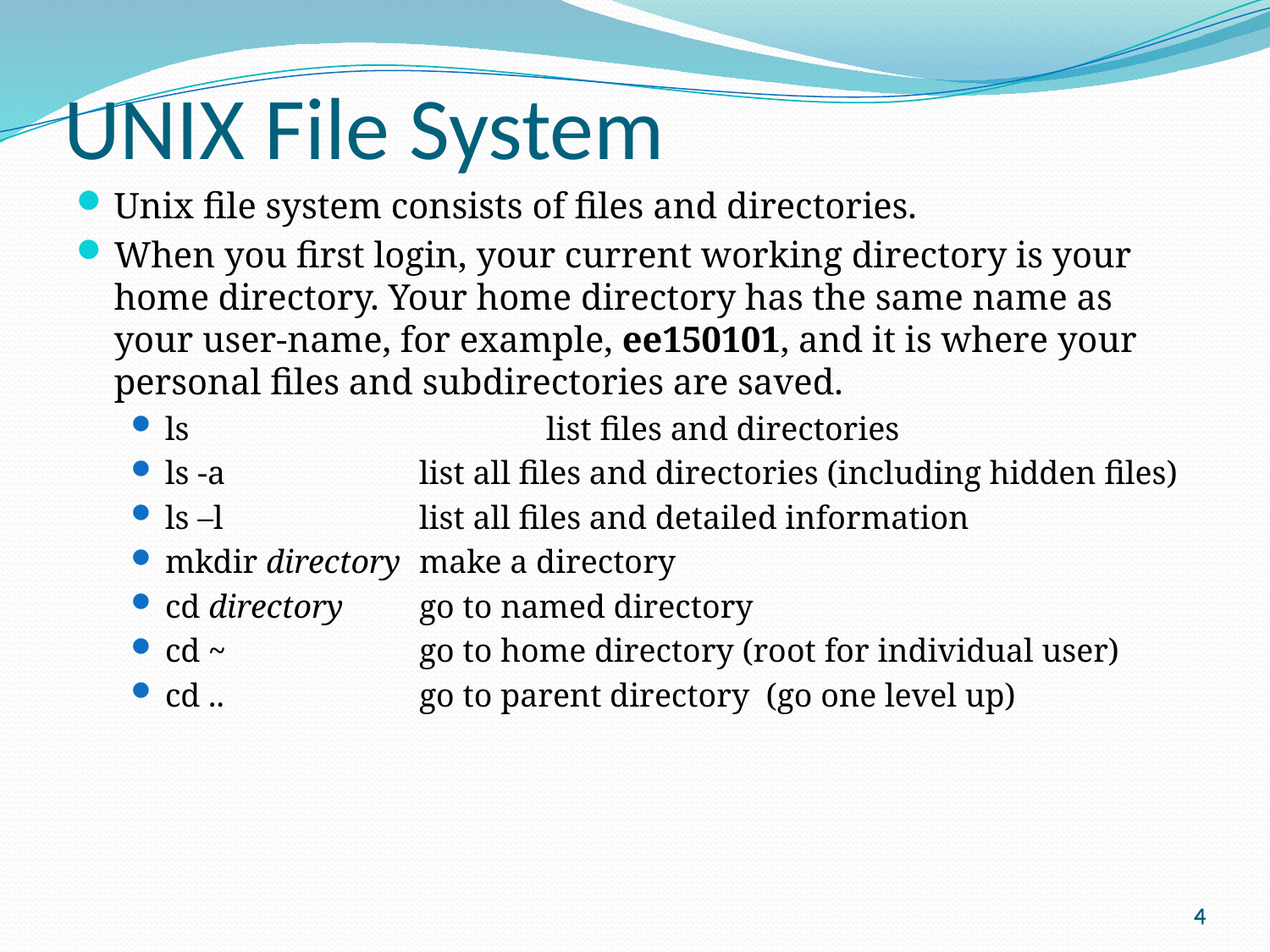

# UNIX File System
Unix file system consists of files and directories.
When you first login, your current working directory is your home directory. Your home directory has the same name as your user-name, for example, ee150101, and it is where your personal files and subdirectories are saved.
ls 			list files and directories
ls -a 		list all files and directories (including hidden files)
ls –l 		list all files and detailed information
mkdir directory 	make a directory
cd directory 	go to named directory
cd ~ 		go to home directory (root for individual user)
cd .. 		go to parent directory  (go one level up)
4